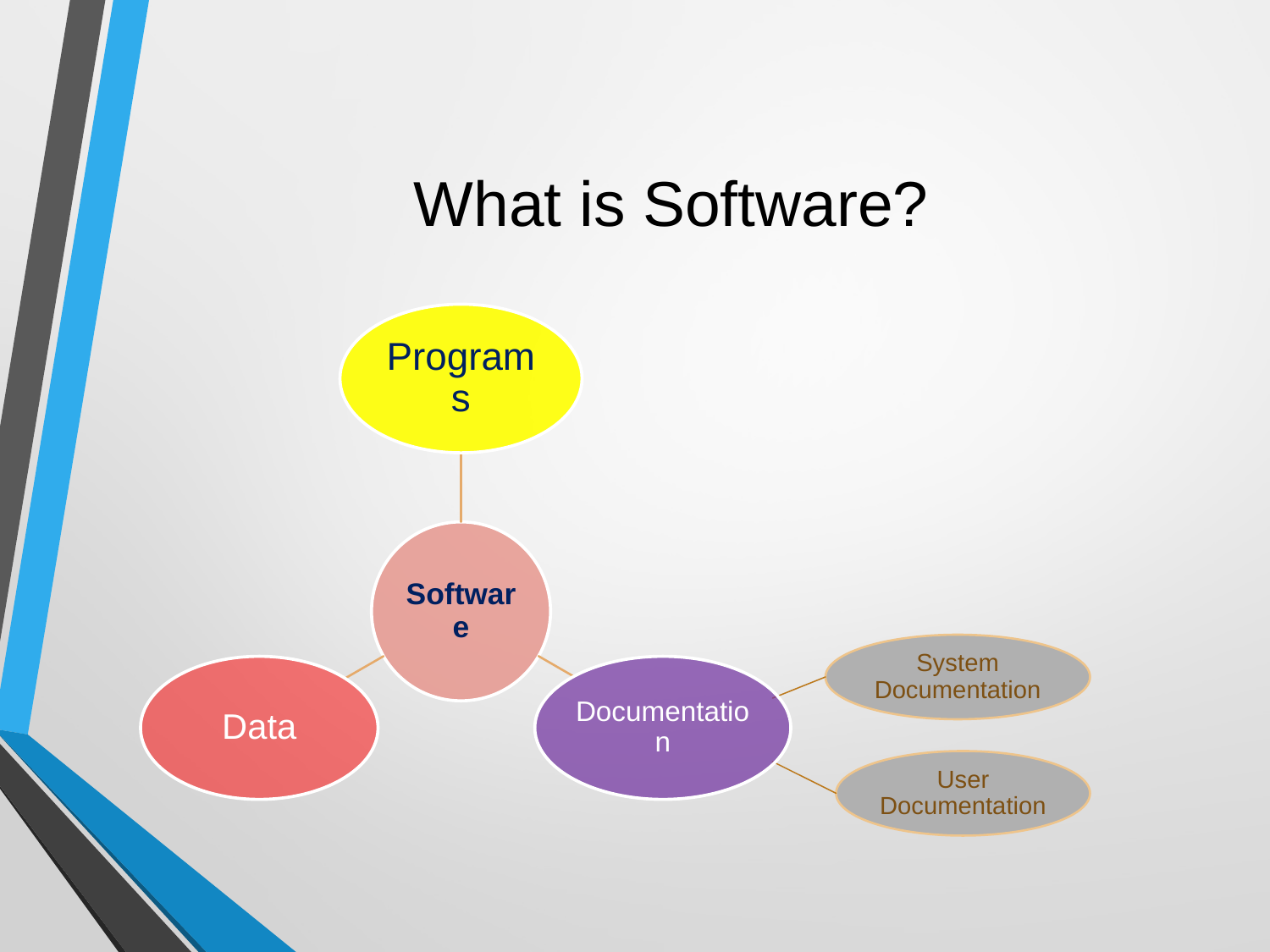

# What is Software?
Software

Programs

Documentation

Data

System Documentation

User Documentation